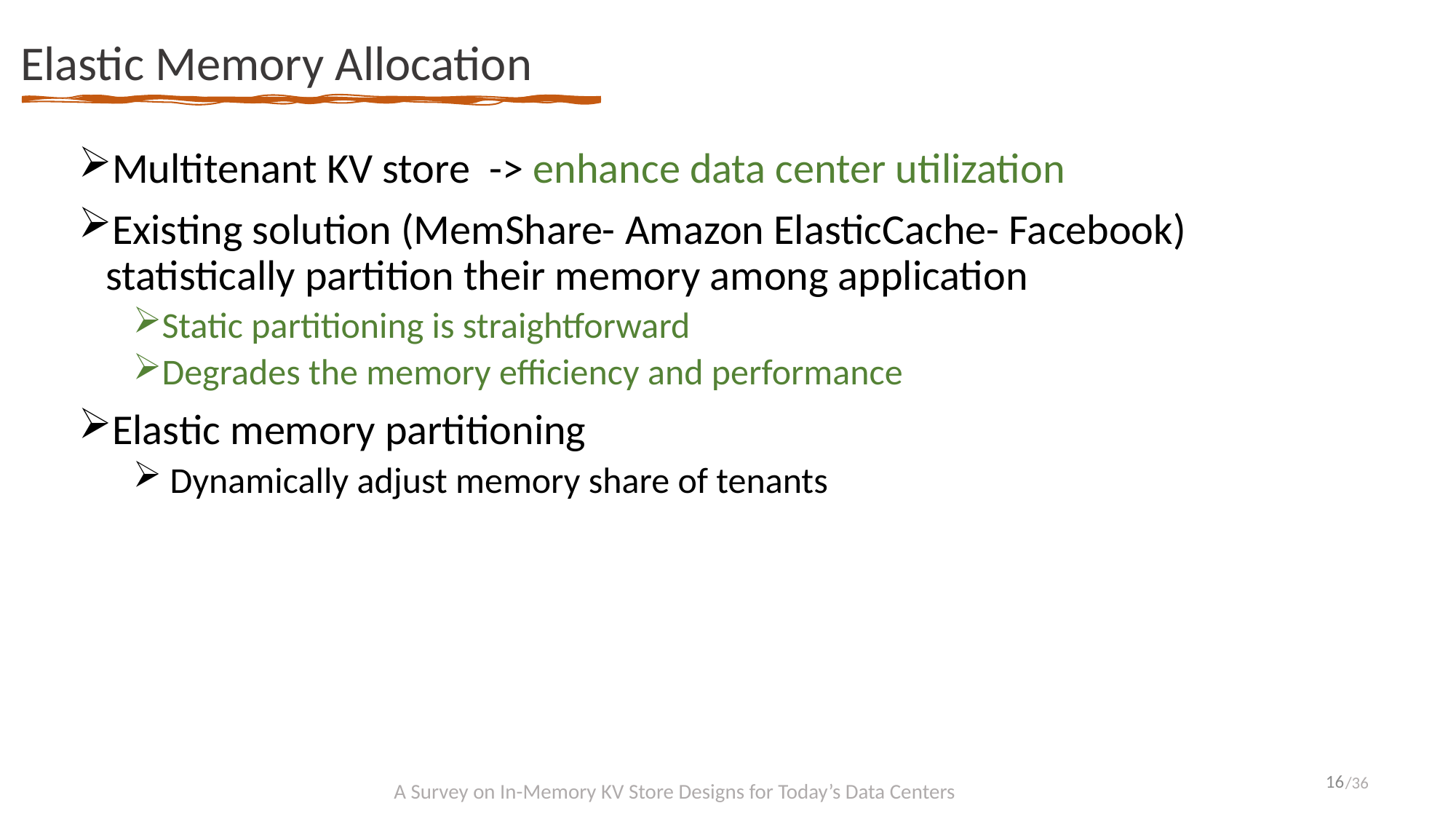

# Elastic Memory Allocation

Multitenant KV store  -> enhance data center utilization
Existing solution (MemShare- Amazon ElasticCache- Facebook) statistically partition their memory among application
Static partitioning is straightforward
Degrades the memory efficiency and performance
Elastic memory partitioning
 Dynamically adjust memory share of tenants
16
/36
A Survey on In-Memory KV Store Designs for Today’s Data Centers